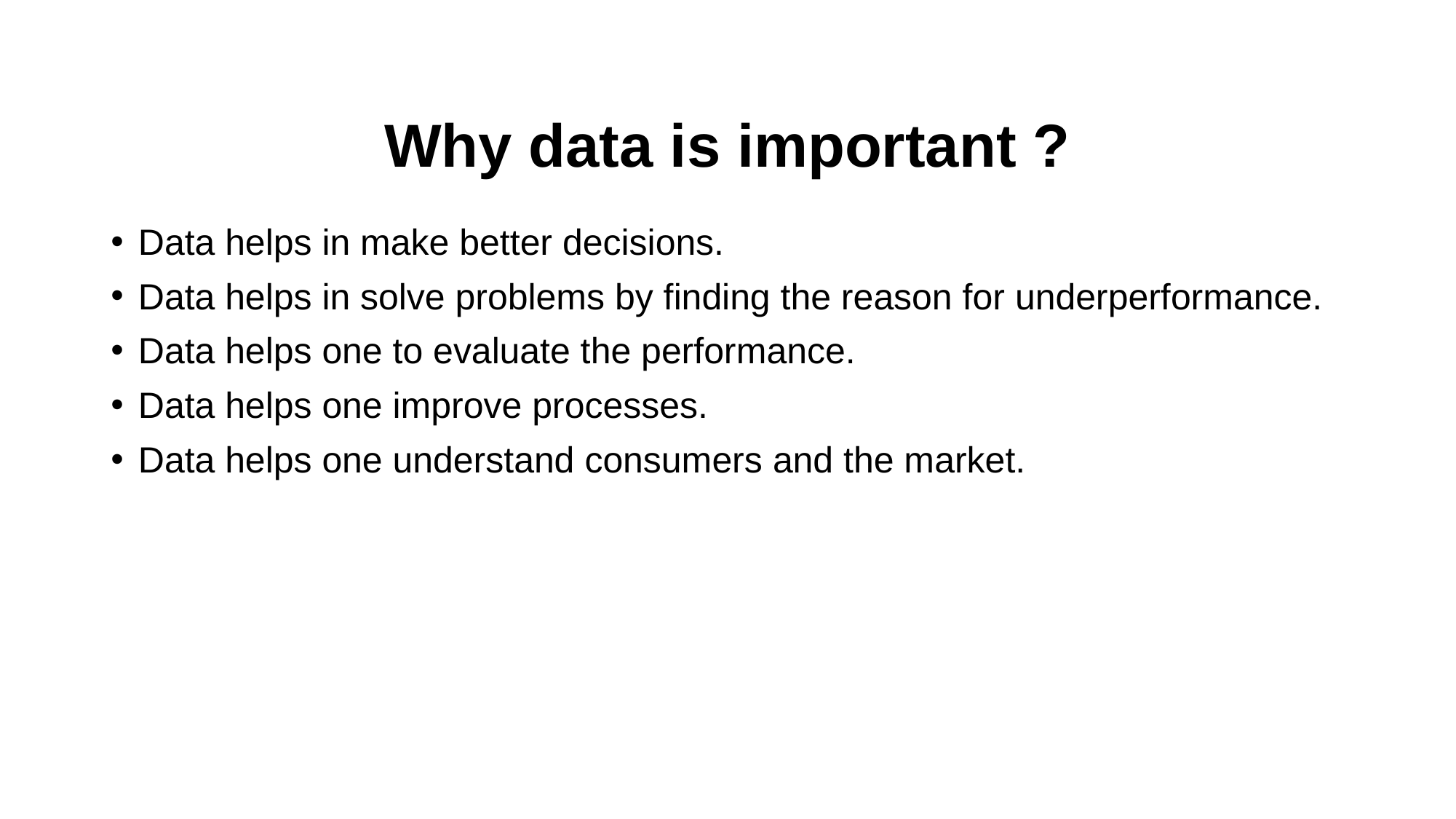

# Why data is important ?

Data helps in make better decisions.
Data helps in solve problems by finding the reason for underperformance.
Data helps one to evaluate the performance.
Data helps one improve processes.
Data helps one understand consumers and the market.